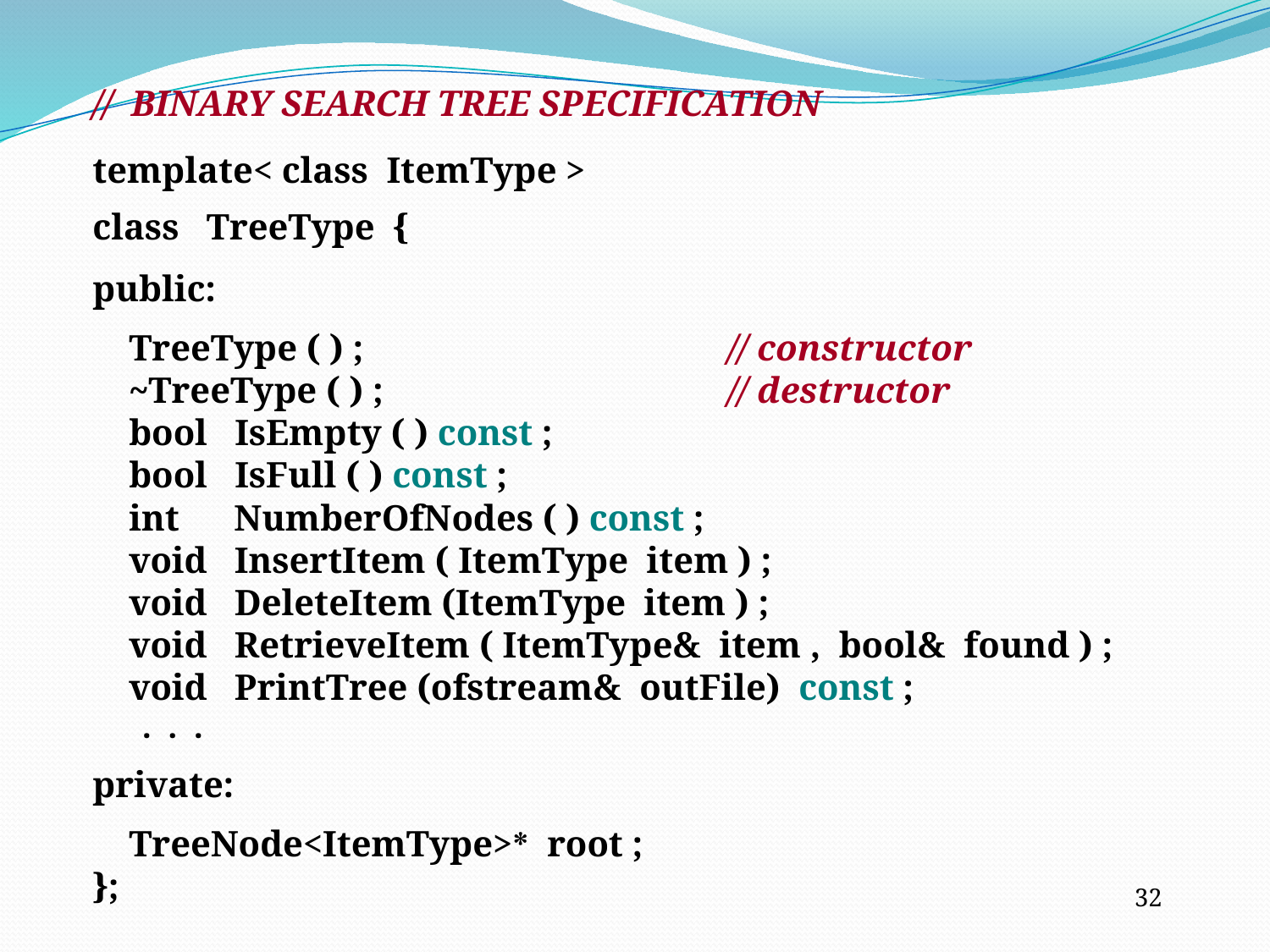

//  BINARY SEARCH TREE SPECIFICATION

template< class  ItemType >
class   TreeType  {

public:

    TreeType ( ) ;   	     		// constructor
    ~TreeType ( ) ;         			// destructor
    bool   IsEmpty ( ) const ;
    bool   IsFull ( ) const ;
    int      NumberOfNodes ( ) const ;
    void   InsertItem ( ItemType  item ) ;
    void   DeleteItem (ItemType  item ) ;
    void   RetrieveItem ( ItemType&  item ,  bool&  found ) ;
    void   PrintTree (ofstream&  outFile)  const ;
      .  .  .

private:

    TreeNode<ItemType>*  root ;
};
32